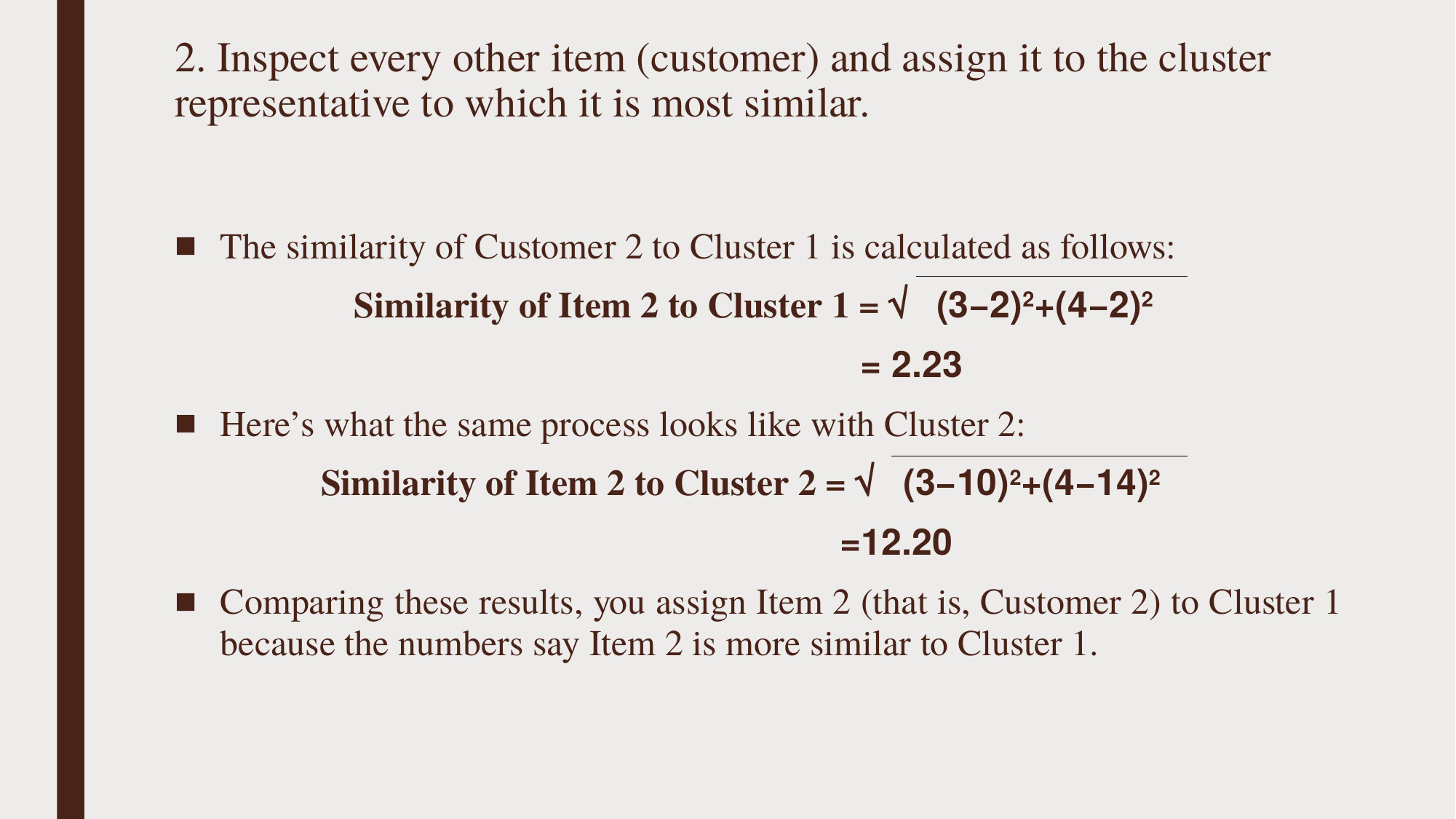

# 2. Inspect every other item (customer) and assign it to the cluster representative to which it is most similar.

The similarity of Customer 2 to Cluster 1 is calculated as follows:
Similarity of Item 2 to Cluster 1 = √  (3−2)2+(4−2)2
                              = 2.23
Here’s what the same process looks like with Cluster 2:
Similarity of Item 2 to Cluster 2 = √  (3−10)2+(4−14)2
                           =12.20
Comparing these results, you assign Item 2 (that is, Customer 2) to Cluster 1 because the numbers say Item 2 is more similar to Cluster 1.